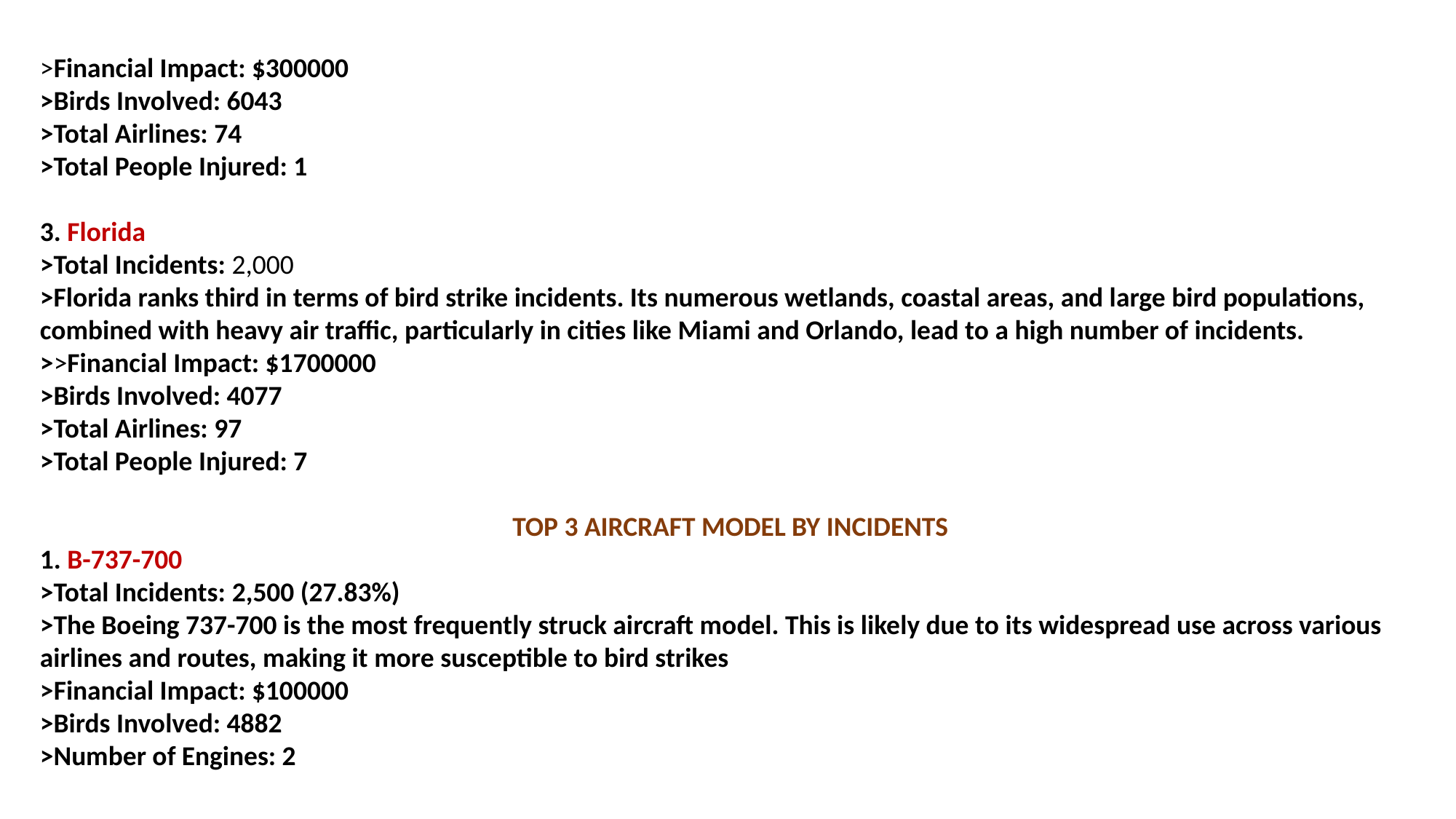

>Financial Impact: $300000
>Birds Involved: 6043
>Total Airlines: 74
>Total People Injured: 1

3. Florida
>Total Incidents: 2,000
>Florida ranks third in terms of bird strike incidents. Its numerous wetlands, coastal areas, and large bird populations, combined with heavy air traffic, particularly in cities like Miami and Orlando, lead to a high number of incidents.
>>Financial Impact: $1700000
>Birds Involved: 4077
>Total Airlines: 97
>Total People Injured: 7

TOP 3 AIRCRAFT MODEL BY INCIDENTS
1. B-737-700
>Total Incidents: 2,500 (27.83%)
>The Boeing 737-700 is the most frequently struck aircraft model. This is likely due to its widespread use across various airlines and routes, making it more susceptible to bird strikes
>Financial Impact: $100000
>Birds Involved: 4882
>Number of Engines: 2